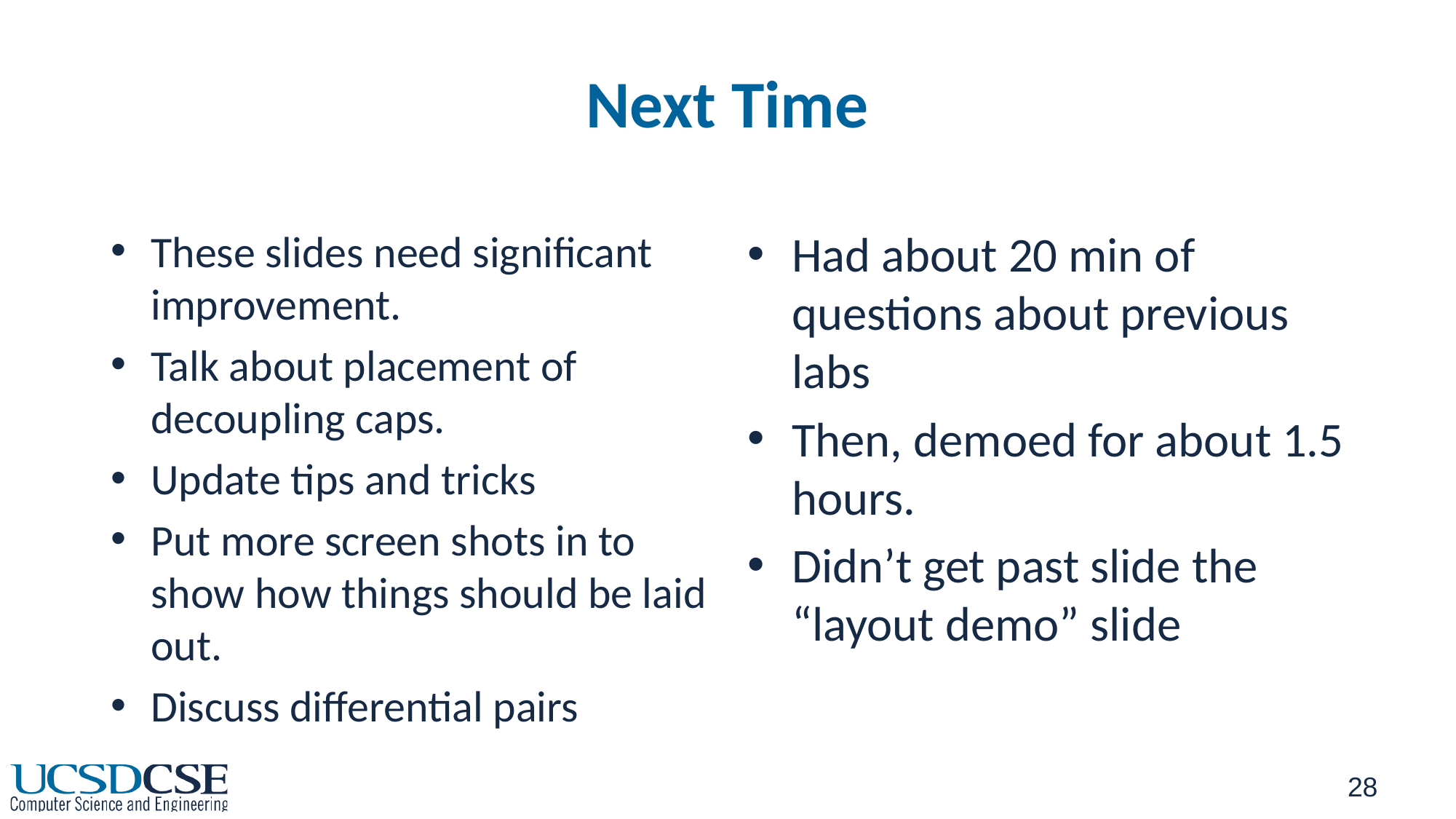

# Next Time
These slides need significant improvement.
Talk about placement of decoupling caps.
Update tips and tricks
Put more screen shots in to show how things should be laid out.
Discuss differential pairs

Had about 20 min of questions about previous labs
Then, demoed for about 1.5 hours.
Didn’t get past slide the “layout demo” slide